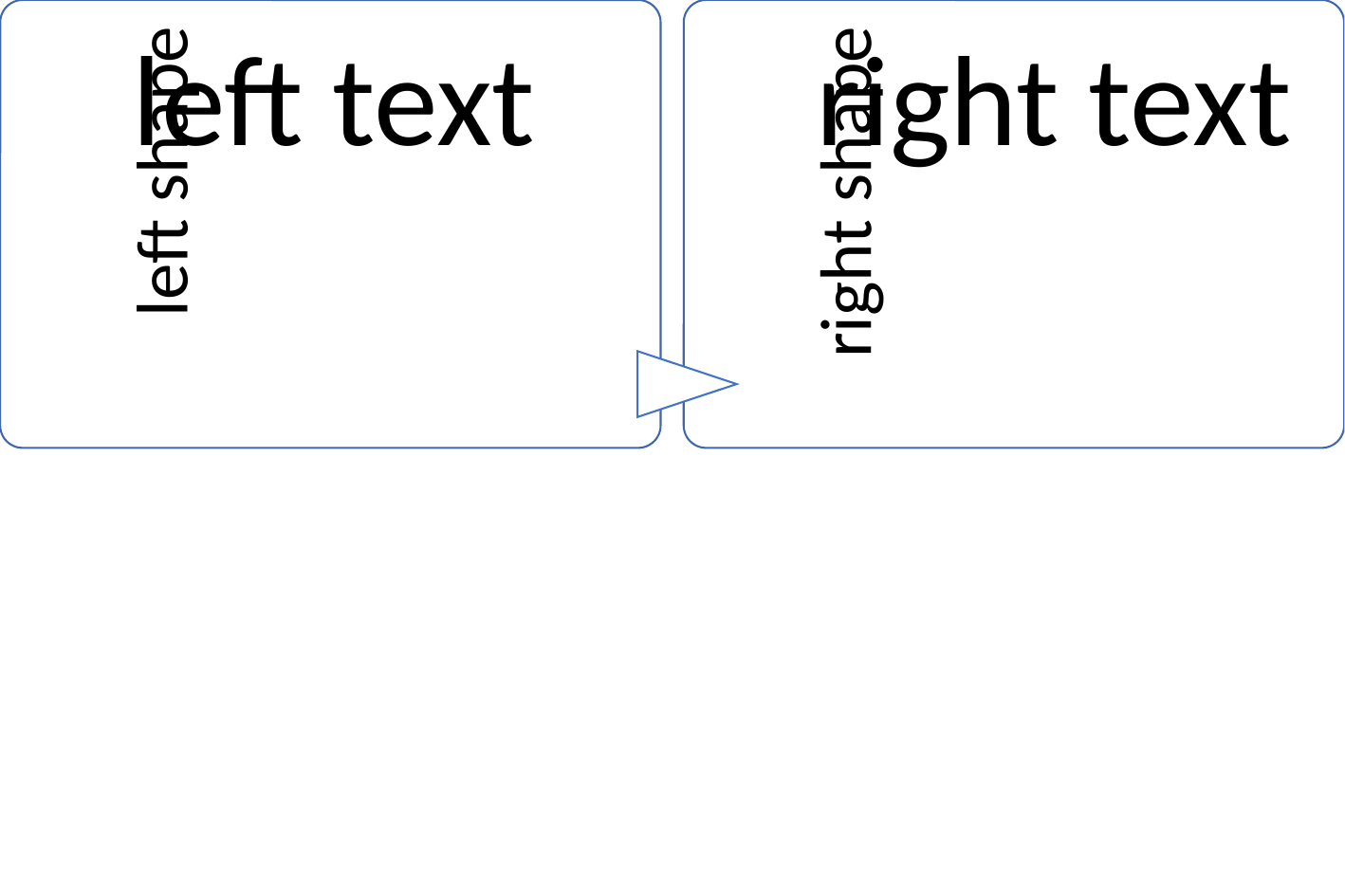

left shape
left text
right shape
right text